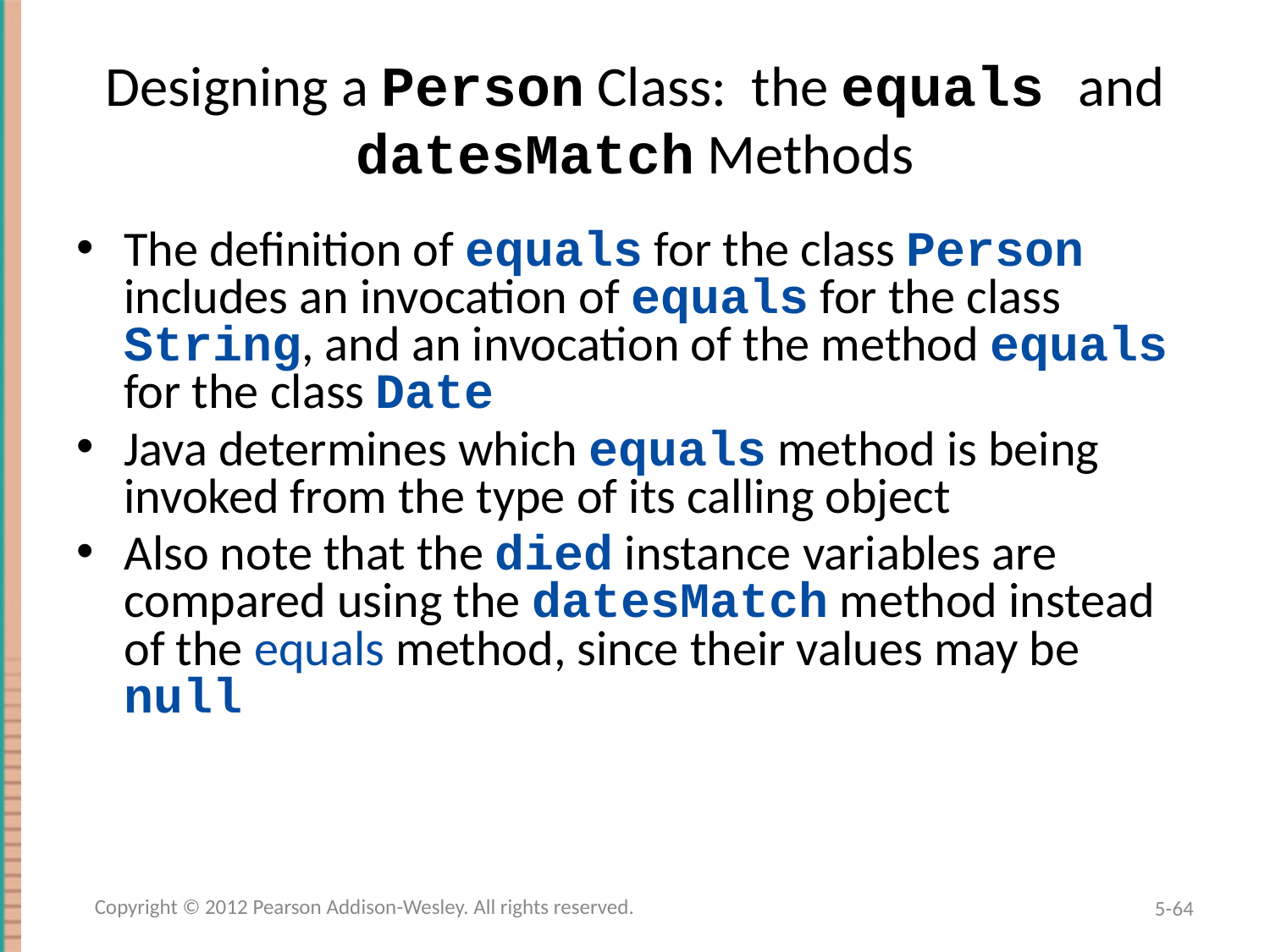

# Designing a Person Class:  the equals and datesMatch Methods
The definition of equals for the class Person includes an invocation of equals for the class String, and an invocation of the method equals for the class Date
Java determines which equals method is being invoked from the type of its calling object
Also note that the died instance variables are compared using the datesMatch method instead of the equals method, since their values may be null
Copyright © 2012 Pearson Addison-Wesley. All rights reserved.
5-64